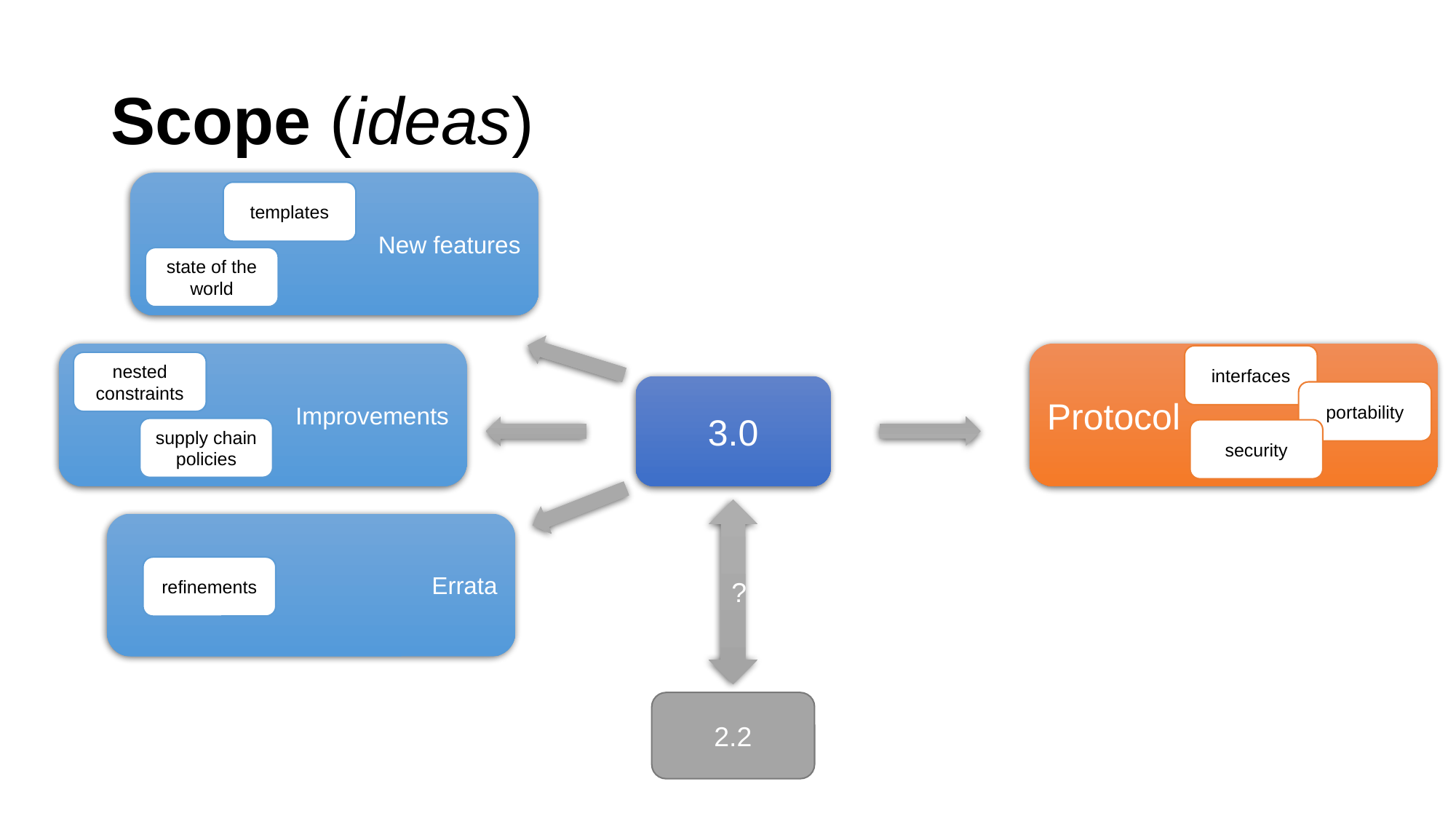

# Scope (ideas)
New features
templates
state of the world
Improvements
Protocol

interfaces
nested constraints
3.0
portability

supply chain policies
security

?
Errata
refinements
2.2